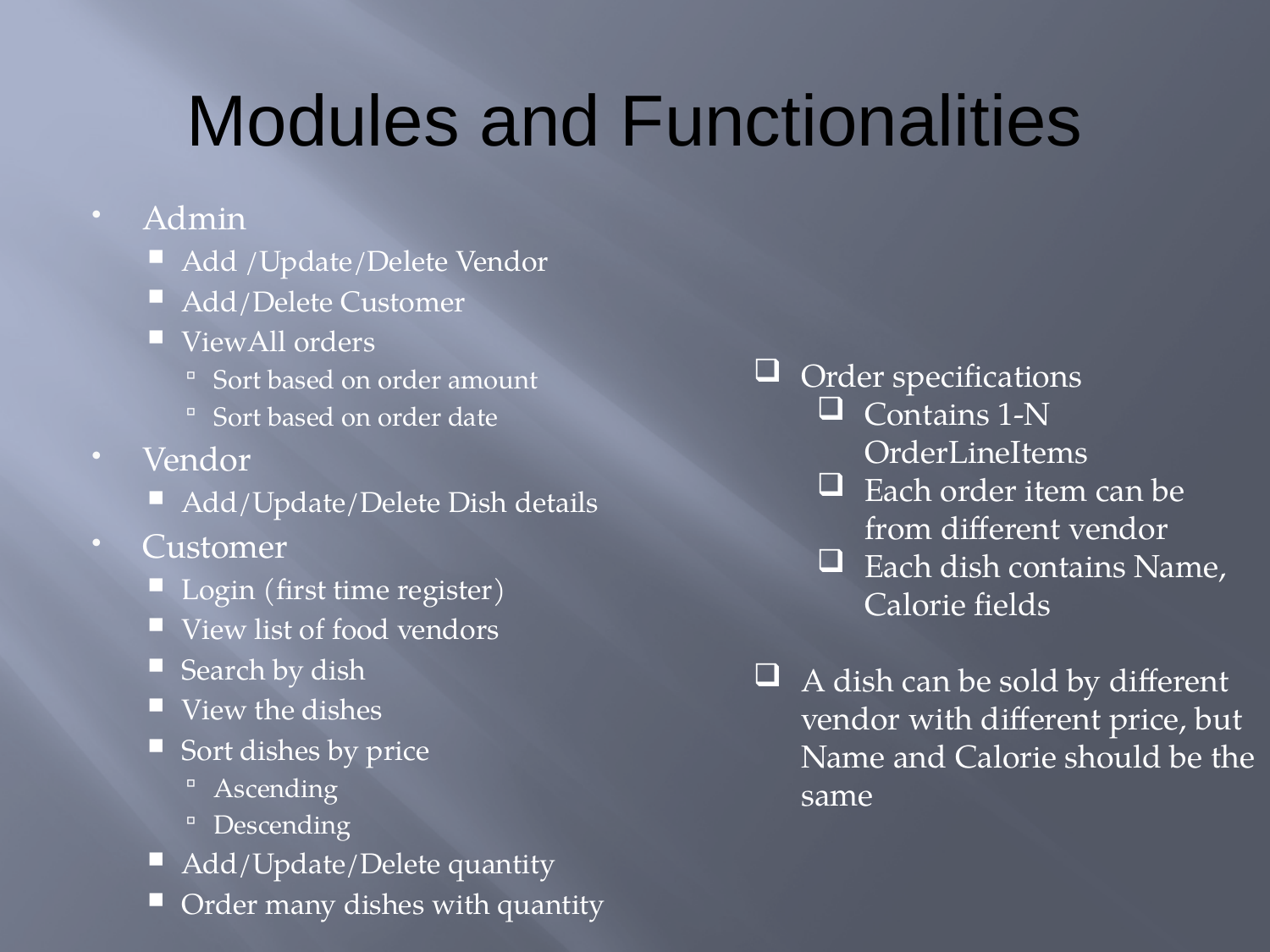

# Modules and Functionalities
Admin
Add /Update/Delete Vendor
Add/Delete Customer
ViewAll orders
Sort based on order amount
Sort based on order date
Vendor
Add/Update/Delete Dish details
Customer
Login (first time register)
View list of food vendors
Search by dish
View the dishes
Sort dishes by price
Ascending
Descending
Add/Update/Delete quantity
Order many dishes with quantity

Order specifications
Contains 1-N OrderLineItems
Each order item can be from different vendor
Each dish contains Name, Calorie fields

A dish can be sold by different vendor with different price, but Name and Calorie should be the same